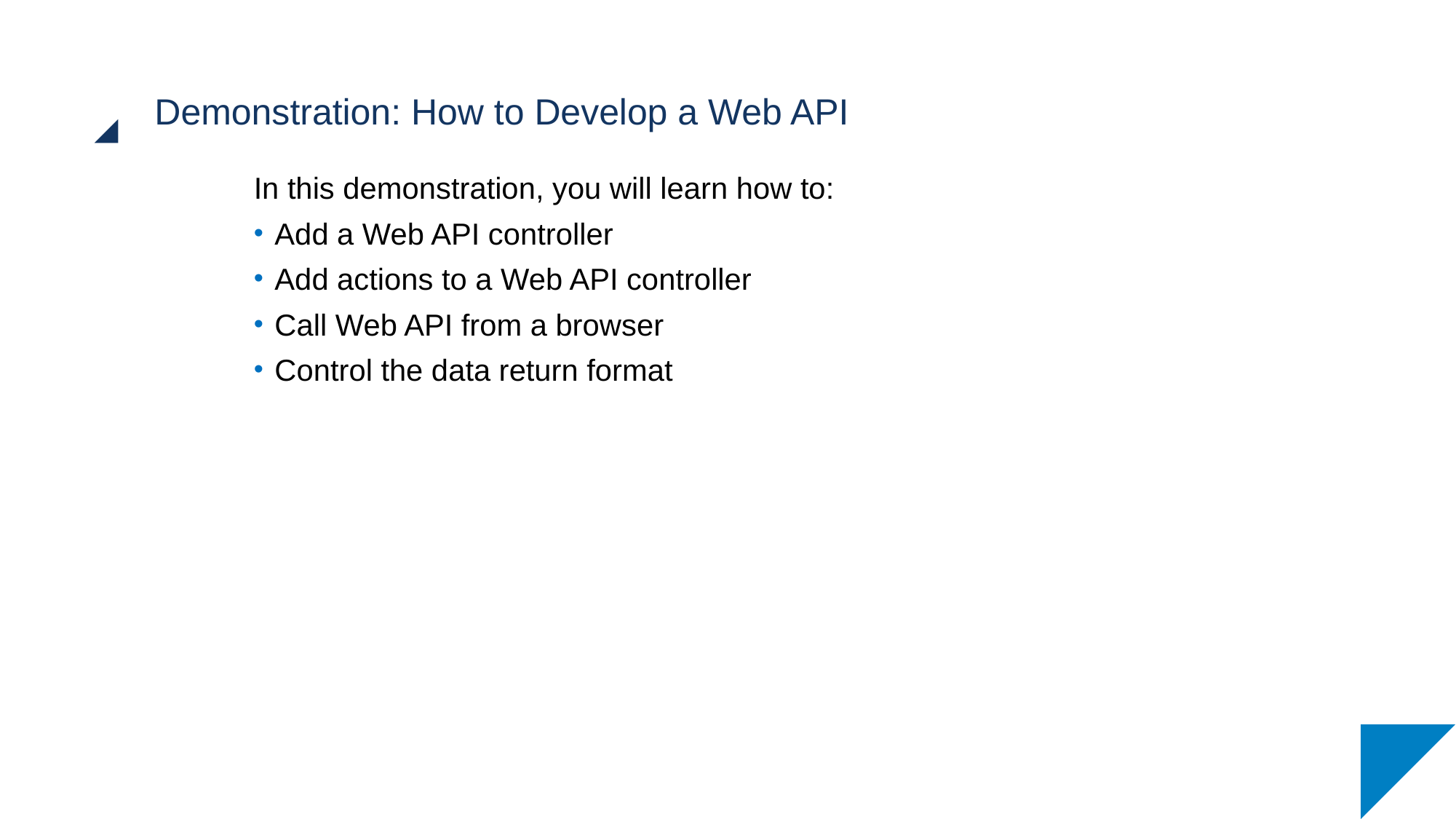

# Demonstration: How to Develop a Web API
In this demonstration, you will learn how to:
Add a Web API controller
Add actions to a Web API controller
Call Web API from a browser
Control the data return format